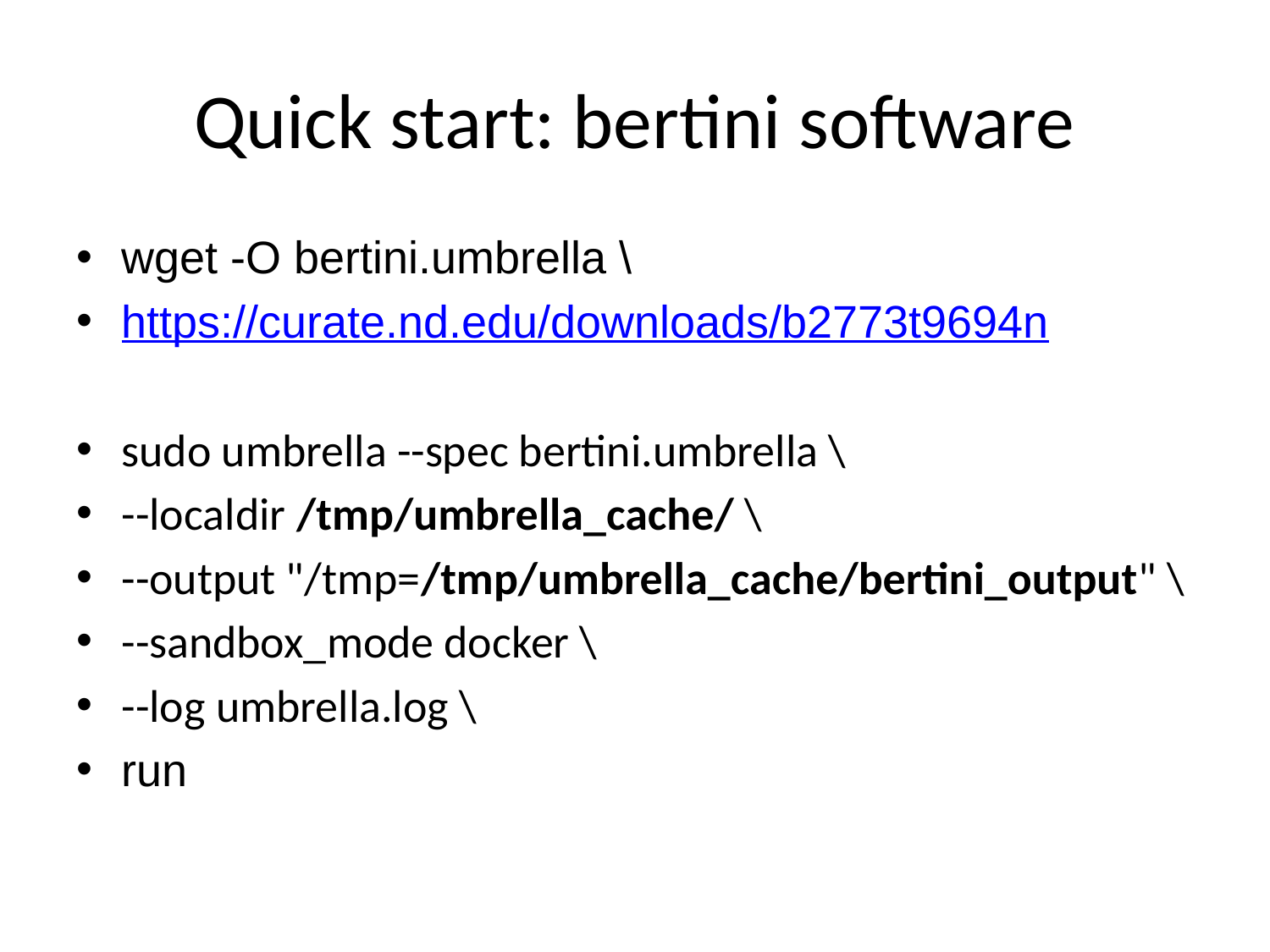

# Quick start: bertini software
wget -O bertini.umbrella \
https://curate.nd.edu/downloads/b2773t9694n

sudo umbrella --spec bertini.umbrella \
--localdir /tmp/umbrella_cache/ \
--output "/tmp=/tmp/umbrella_cache/bertini_output" \
--sandbox_mode docker \
--log umbrella.log \
run